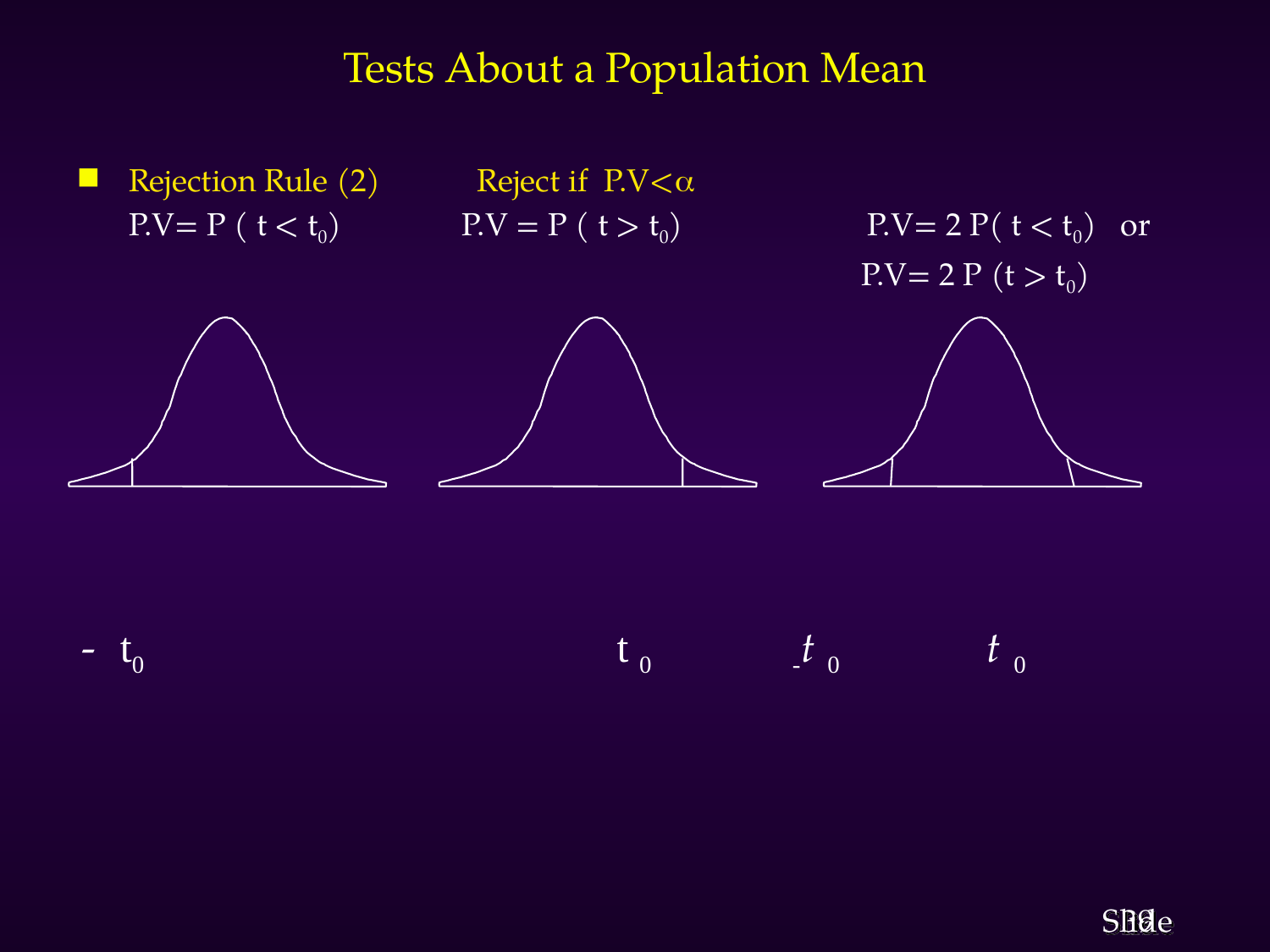

# Tests About a Population Mean
Rejection Rule (2)            Reject if  P.V<α
P.V= P ( t < t0)               P.V = P ( t > t0)                       P.V= 2 P( t < t0)   or
                                                                                                 P.V= 2 P (t > t0)

-  t0                                                                             t 0                       -t 0                        t 0